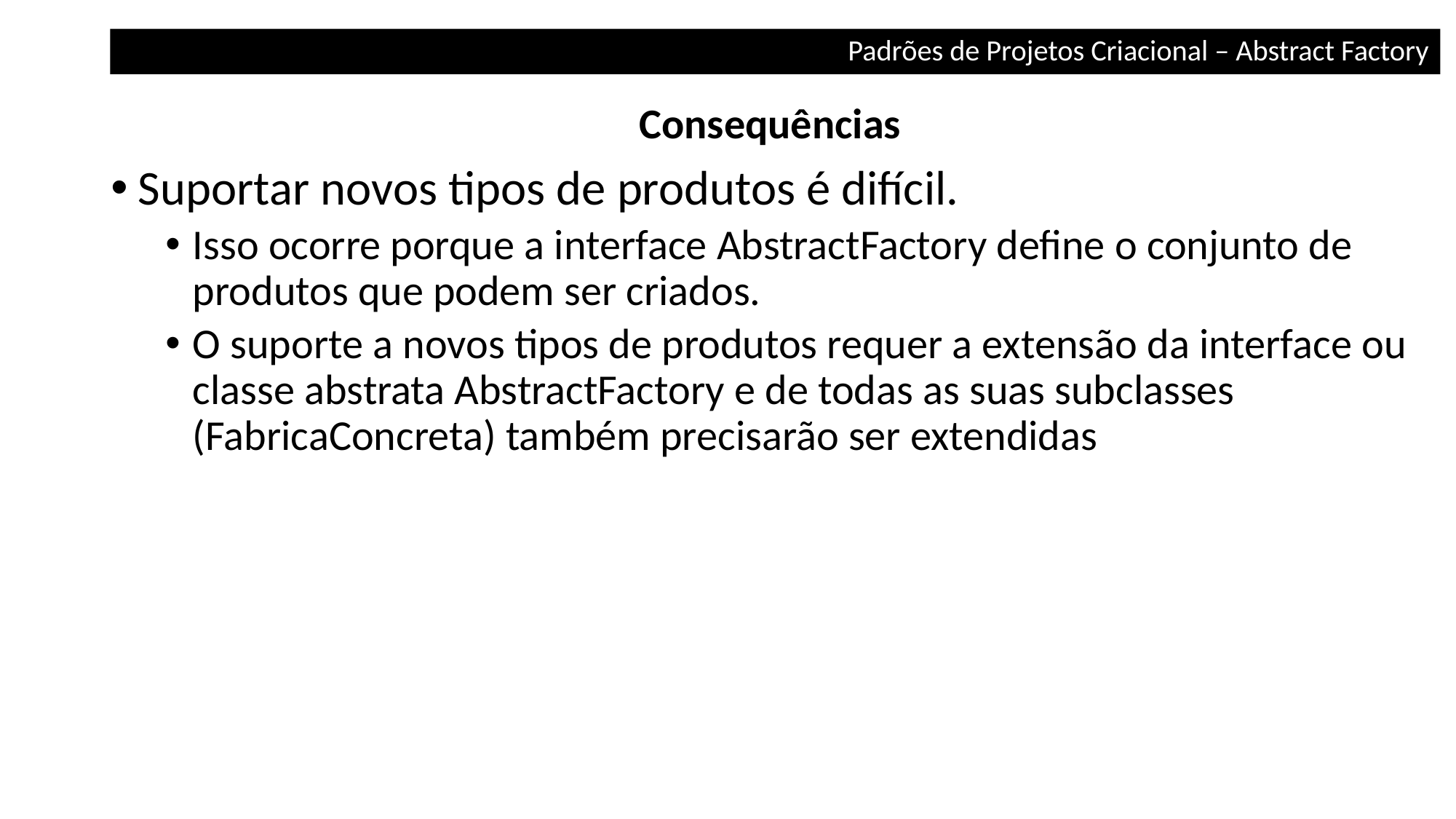

Padrões de Projetos Criacional – Abstract Factory
Consequências
Suportar novos tipos de produtos é difícil.
Isso ocorre porque a interface AbstractFactory define o conjunto de produtos que podem ser criados.
O suporte a novos tipos de produtos requer a extensão da interface ou classe abstrata AbstractFactory e de todas as suas subclasses (FabricaConcreta) também precisarão ser extendidas